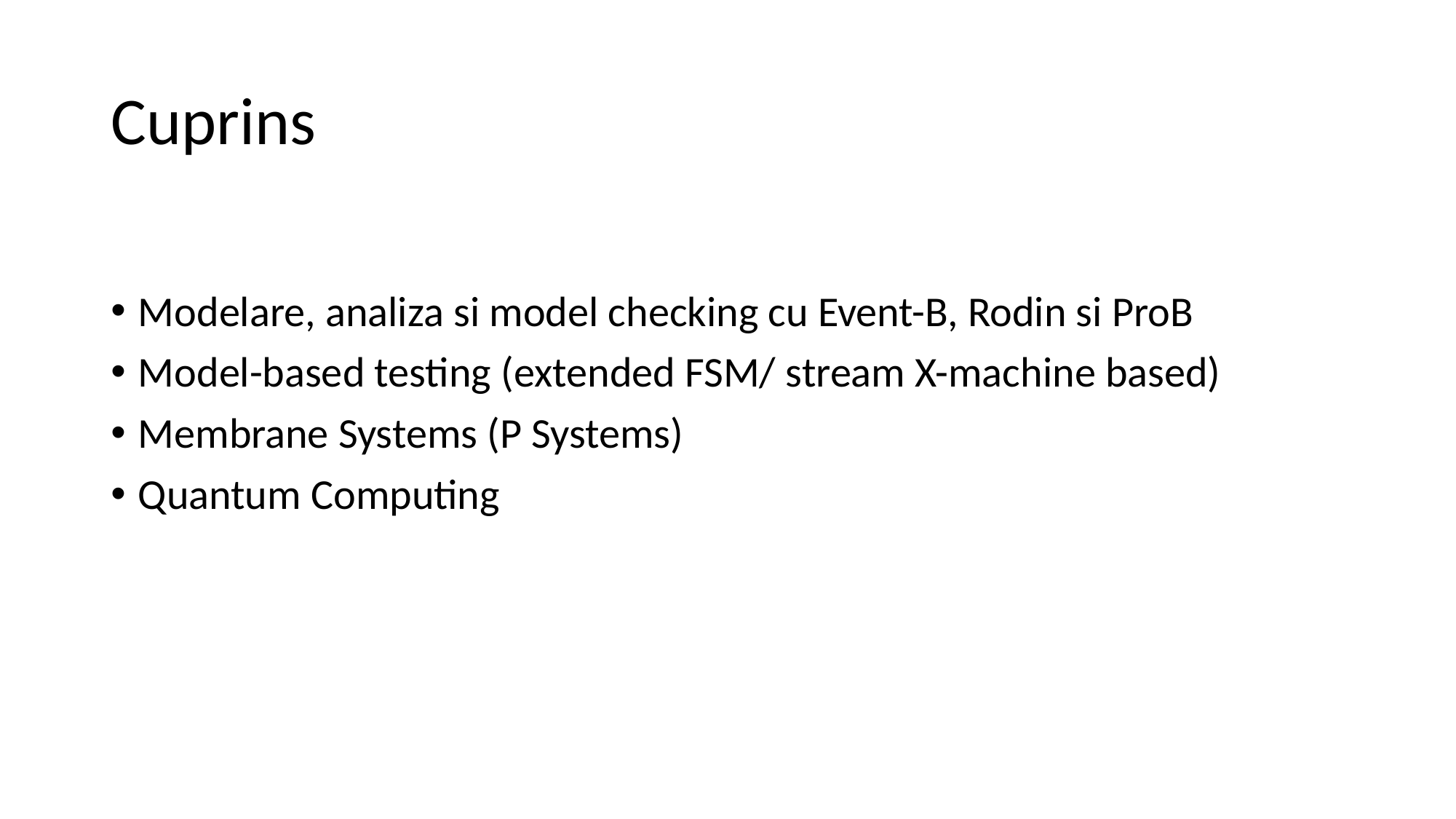

# Cuprins

Modelare, analiza si model checking cu Event-B, Rodin si ProB
Model-based testing (extended FSM/ stream X-machine based)
Membrane Systems (P Systems)
Quantum Computing